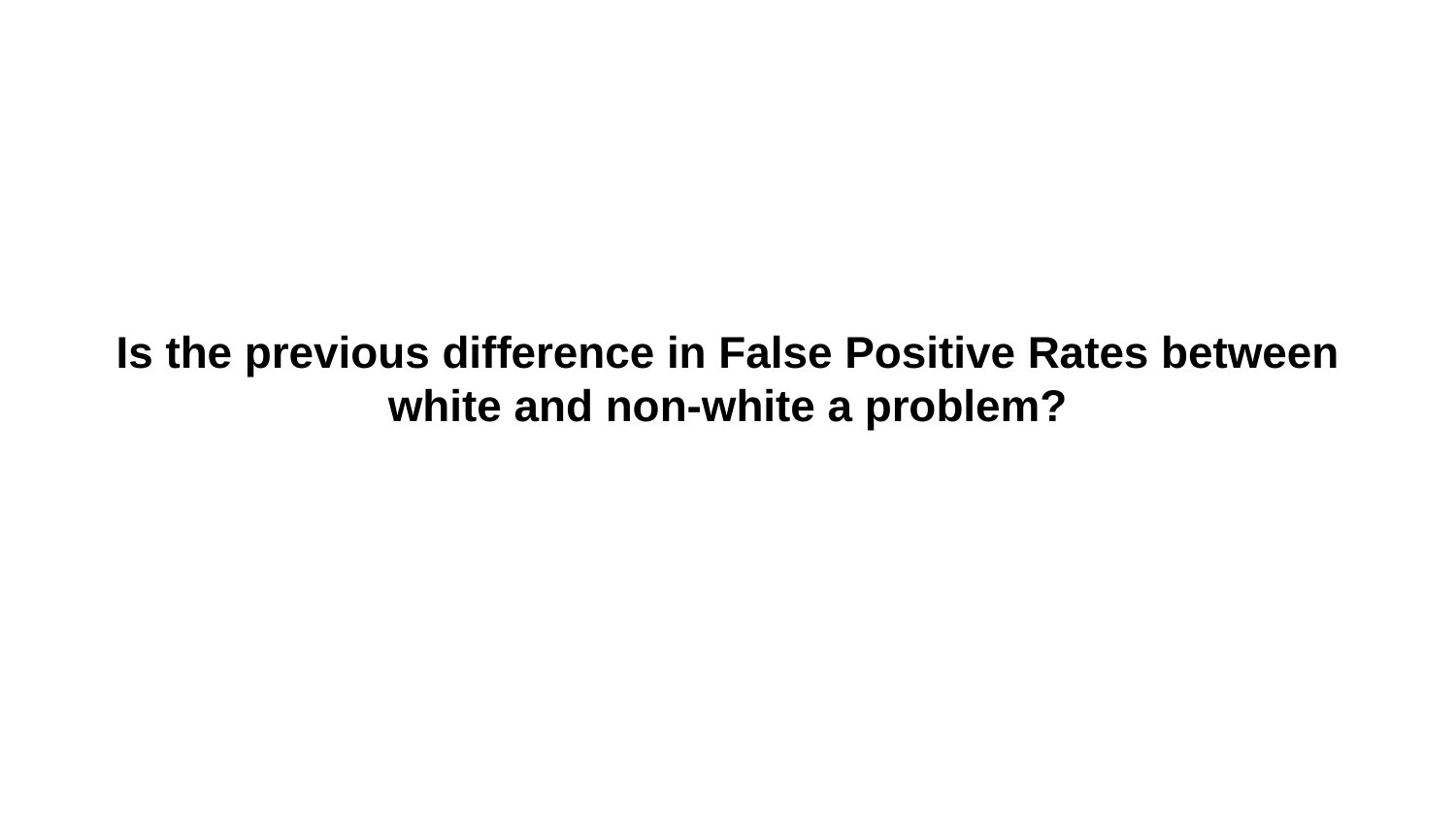

# Is the previous difference in False Positive Rates between white and non-white a problem?